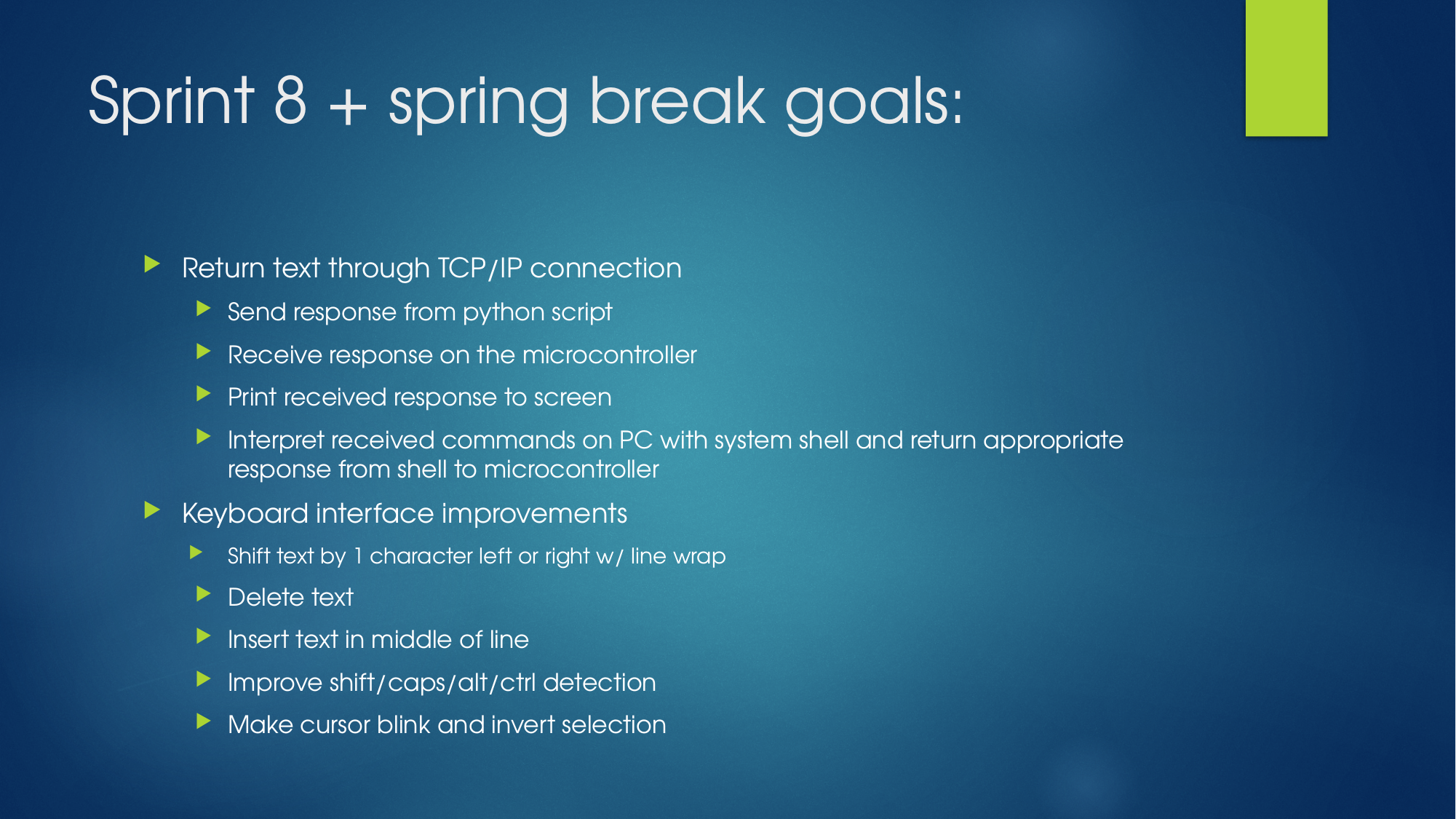

# Sprint 8 + spring break goals:
Return text through TCP/IP connection
Send response from python script
Receive response on the microcontroller
Print received response to screen
Interpret received commands on PC with system shell and return appropriate response from shell to microcontroller
Keyboard interface improvements
Shift text by 1 character left or right w/ line wrap
Delete text
Insert text in middle of line
Improve shift/caps/alt/ctrl detection
Make cursor blink and invert selection